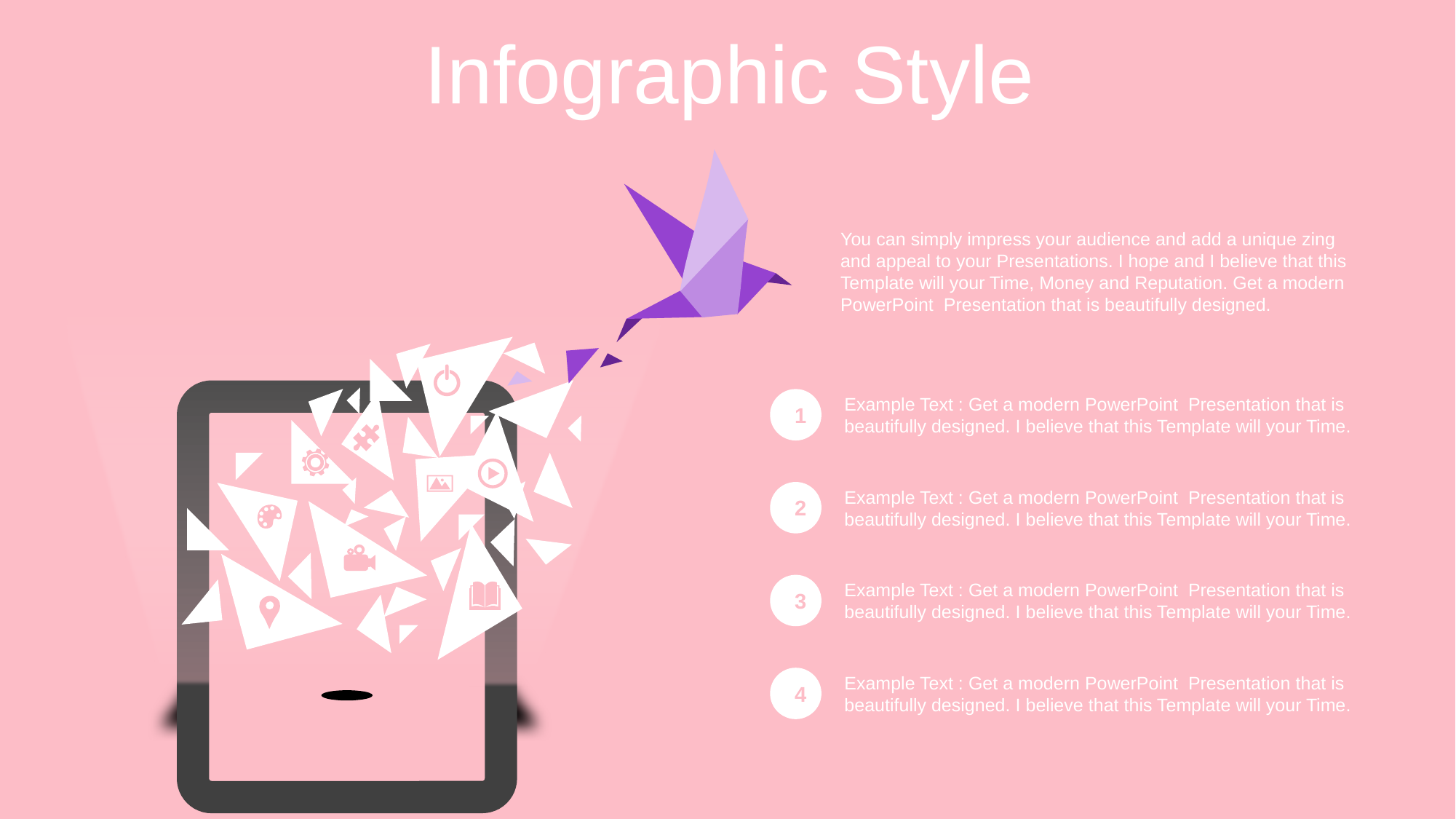

Infographic Style

You can simply impress your audience and add a unique zing and appeal to your Presentations. I hope and I believe that this Template will your Time, Money and Reputation. Get a modern PowerPoint  Presentation that is beautifully designed.

Example Text : Get a modern PowerPoint  Presentation that is beautifully designed. I believe that this Template will your Time.

1

Example Text : Get a modern PowerPoint  Presentation that is beautifully designed. I believe that this Template will your Time.

2

Example Text : Get a modern PowerPoint  Presentation that is beautifully designed. I believe that this Template will your Time.

3

Example Text : Get a modern PowerPoint  Presentation that is beautifully designed. I believe that this Template will your Time.

4